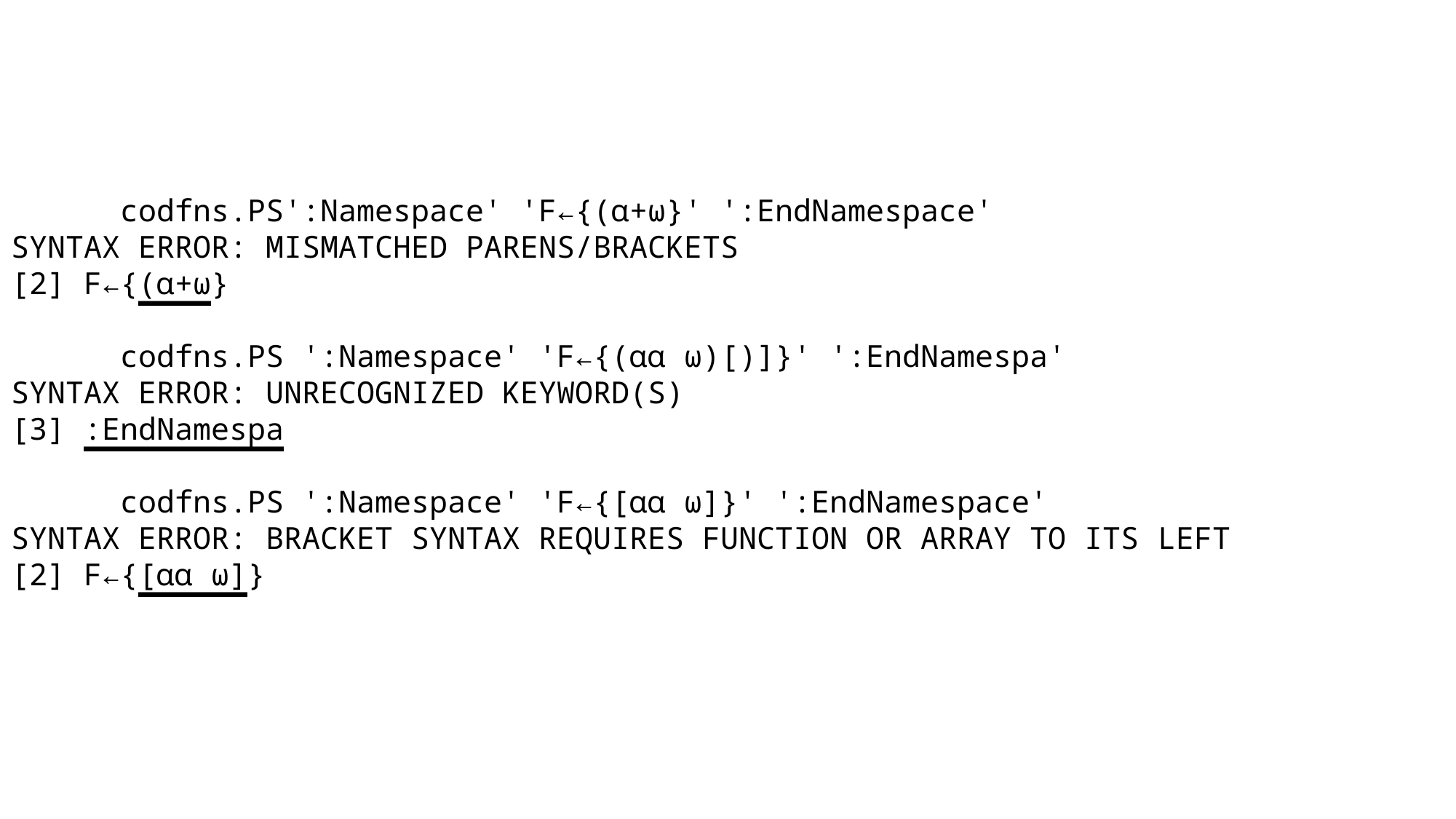

codfns.PS':Namespace' 'F←{(⍺+⍵}' ':EndNamespace'
SYNTAX ERROR: MISMATCHED PARENS/BRACKETS
[2] F←{(⍺+⍵}
       ▔▔▔▔
      codfns.PS ':Namespace' 'F←{(⍺⍺ ⍵)[)]}' ':EndNamespa'
SYNTAX ERROR: UNRECOGNIZED KEYWORD(S)
[3] :EndNamespa
    ▔▔▔▔▔▔▔▔▔▔▔
      codfns.PS ':Namespace' 'F←{[⍺⍺ ⍵]}' ':EndNamespace'
SYNTAX ERROR: BRACKET SYNTAX REQUIRES FUNCTION OR ARRAY TO ITS LEFT
[2] F←{[⍺⍺ ⍵]}
       ▔▔▔▔▔▔